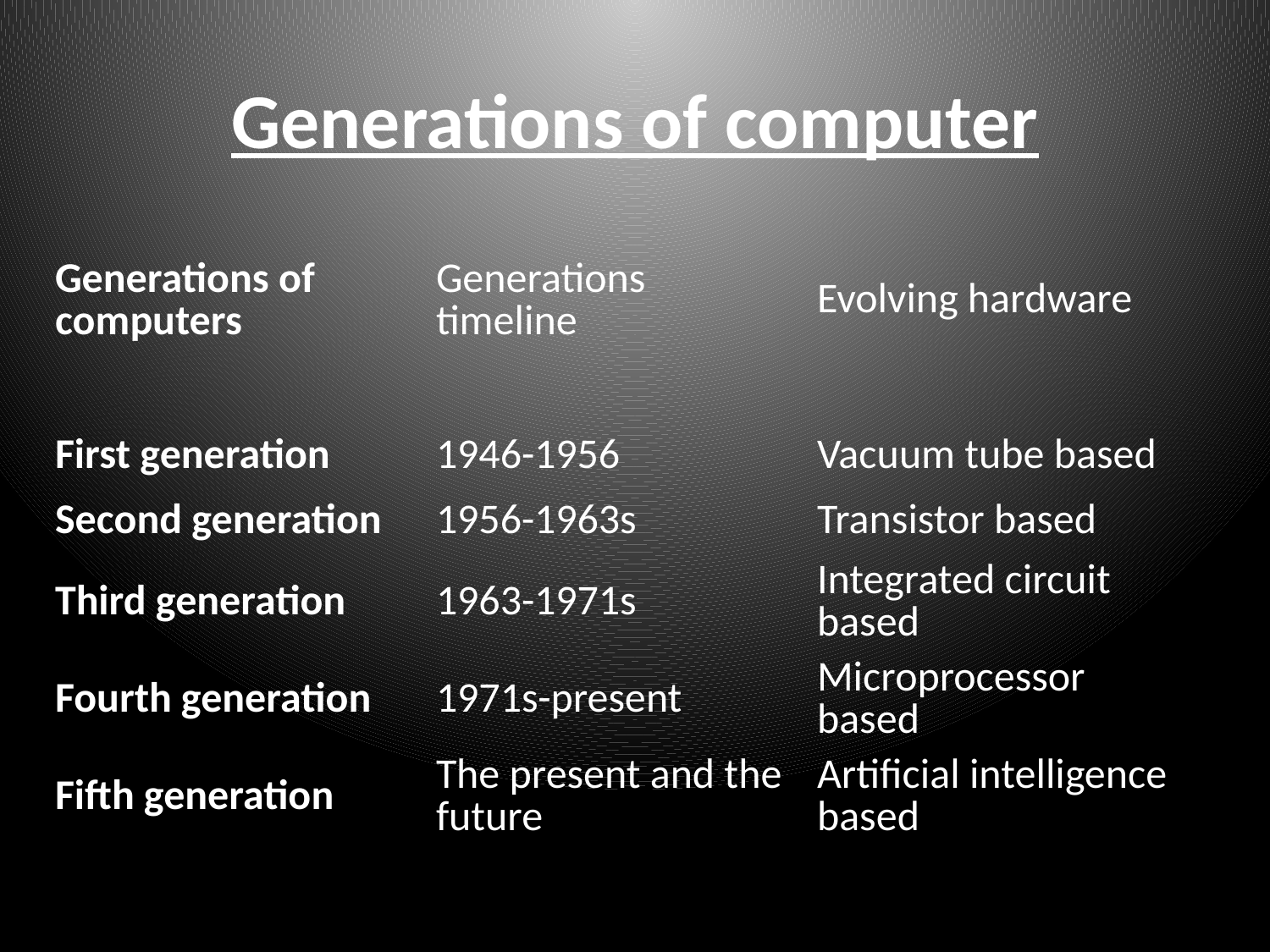

# Generations of computer
| Generations of computers | Generations timeline | Evolving hardware |
| --- | --- | --- |
| First generation | 1946-1956 | Vacuum tube based |
| Second generation | 1956-1963s | Transistor based |
| Third generation | 1963-1971s | Integrated circuit based |
| Fourth generation | 1971s-present | Microprocessor based |
| Fifth generation | The present and the future | Artificial intelligence based |